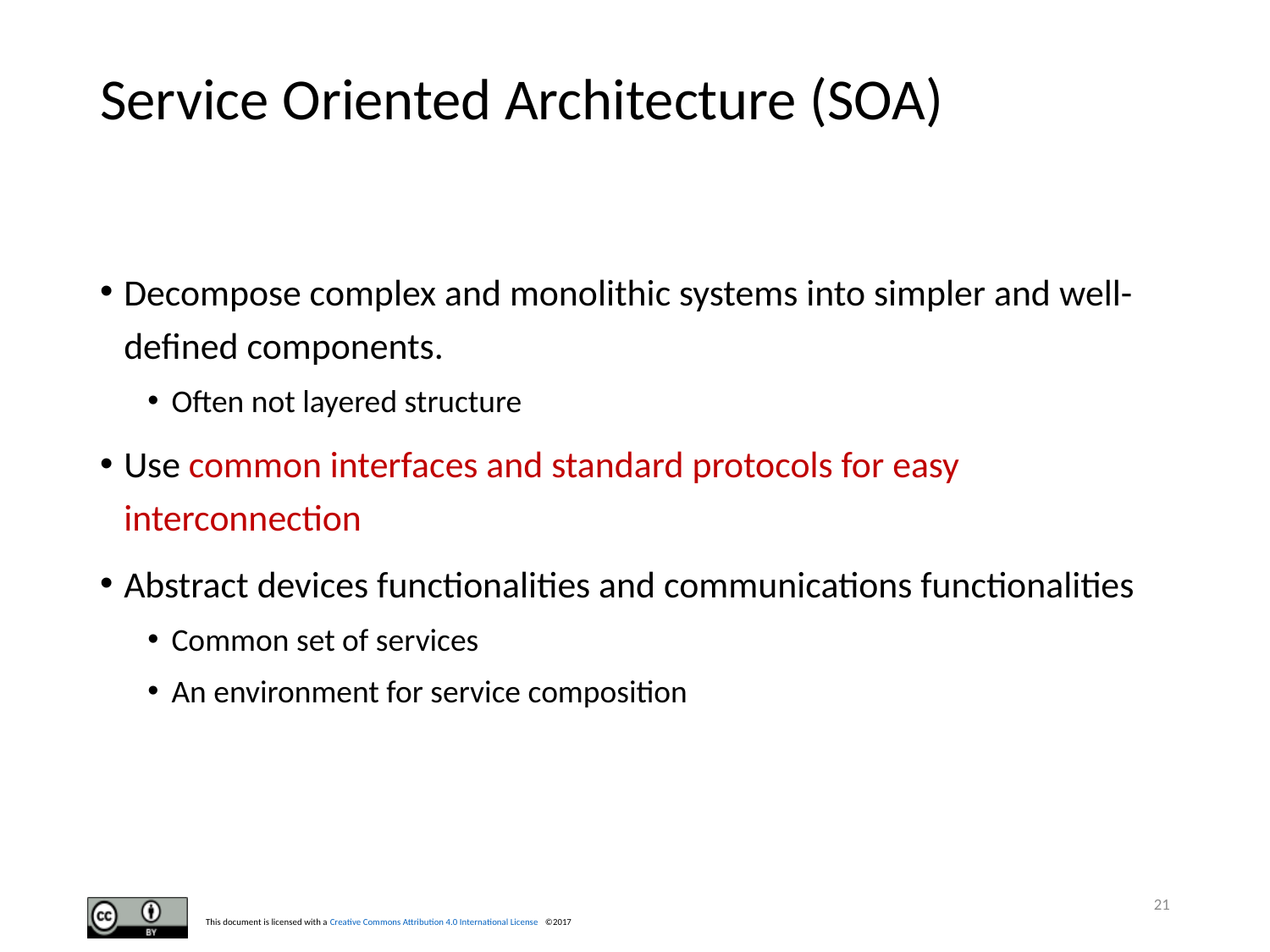

# Service Oriented Architecture (SOA)
Decompose complex and monolithic systems into simpler and well-defined components.
Often not layered structure
Use common interfaces and standard protocols for easy interconnection
Abstract devices functionalities and communications functionalities
Common set of services
An environment for service composition
21